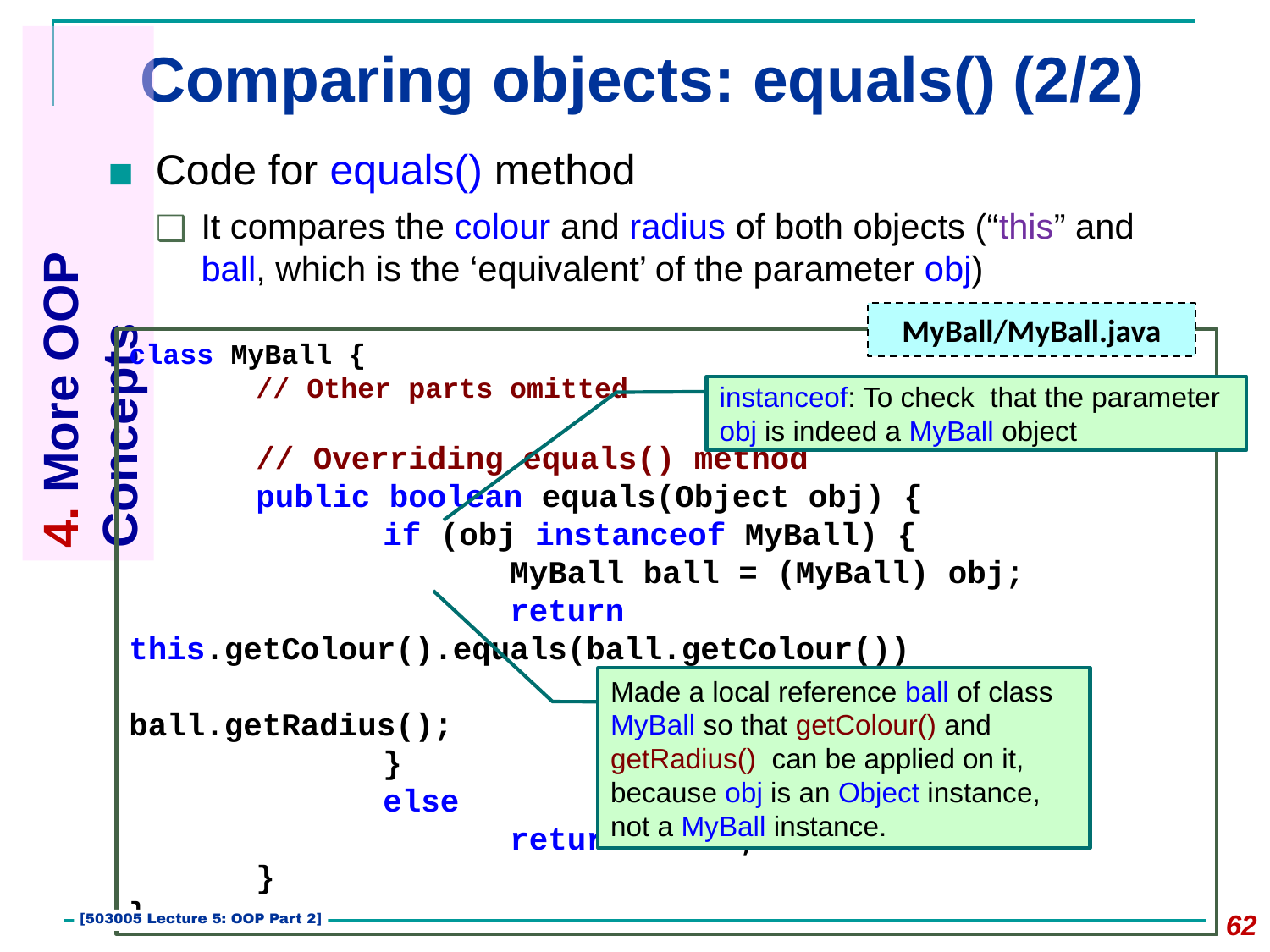

# Comparing objects: equals() (2/2)
Code for equals() method
It compares the colour and radius of both objects (“this” and ball, which is the ‘equivalent’ of the parameter obj)

4. More OOP Concepts
MyBall/MyBall.java
class MyBall {
	// Other parts omitted

	// Overriding equals() method
	public boolean equals(Object obj) {
		if (obj instanceof MyBall) {
			MyBall ball = (MyBall) obj;
			return this.getColour().equals(ball.getColour())
			        && this.getRadius() == ball.getRadius();
		}
		else
			return false;
	}
}
instanceof: To check  that the parameter obj is indeed a MyBall object
Made a local reference ball of class MyBall so that getColour() and getRadius()  can be applied on it, because obj is an Object instance, not a MyBall instance.
62
[503005 Lecture 5: OOP Part 2]